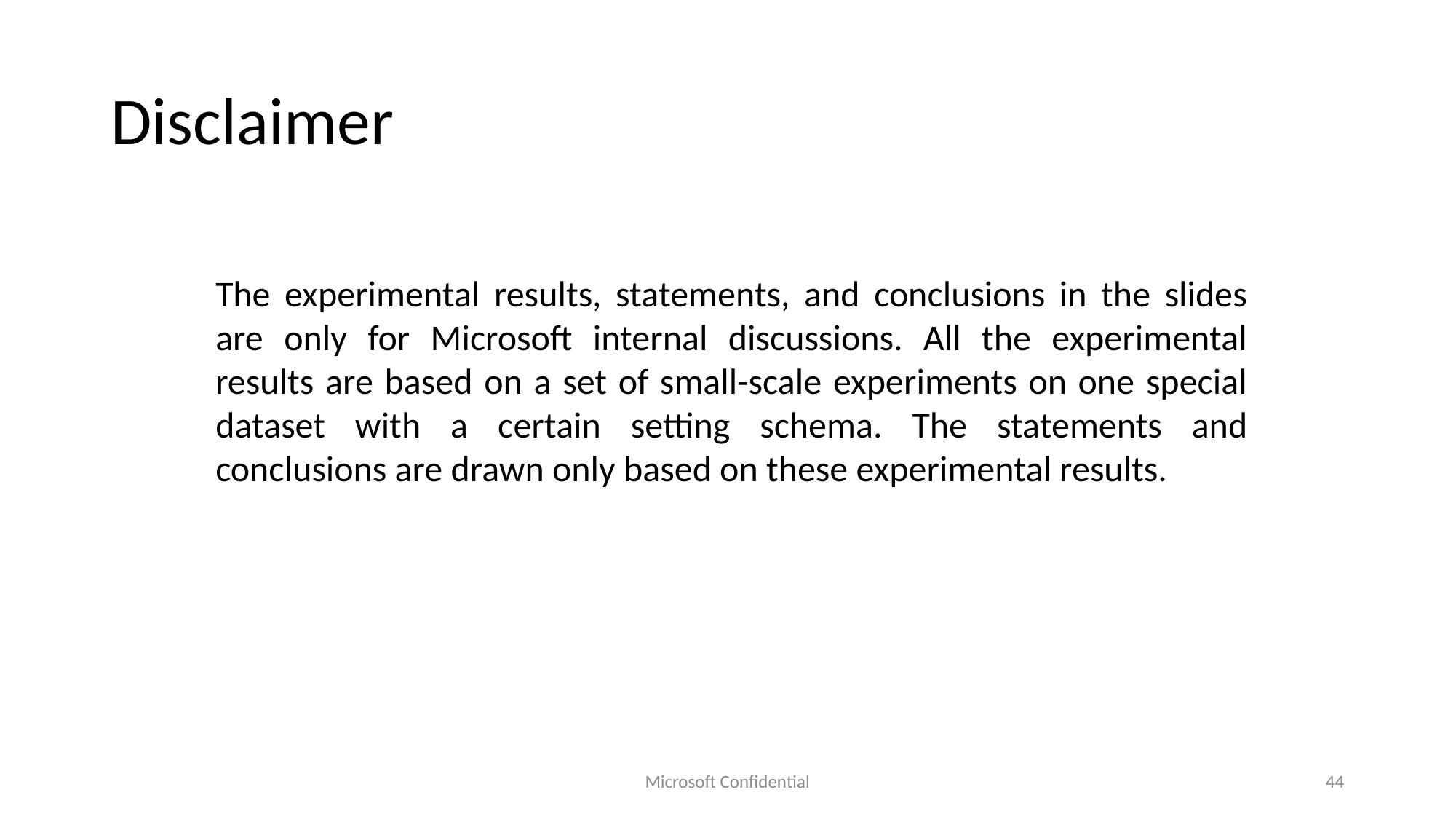

# Disclaimer
The experimental results, statements, and conclusions in the slides are only for Microsoft internal discussions. All the experimental results are based on a set of small-scale experiments on one special dataset with a certain setting schema. The statements and conclusions are drawn only based on these experimental results.
Microsoft Confidential
44